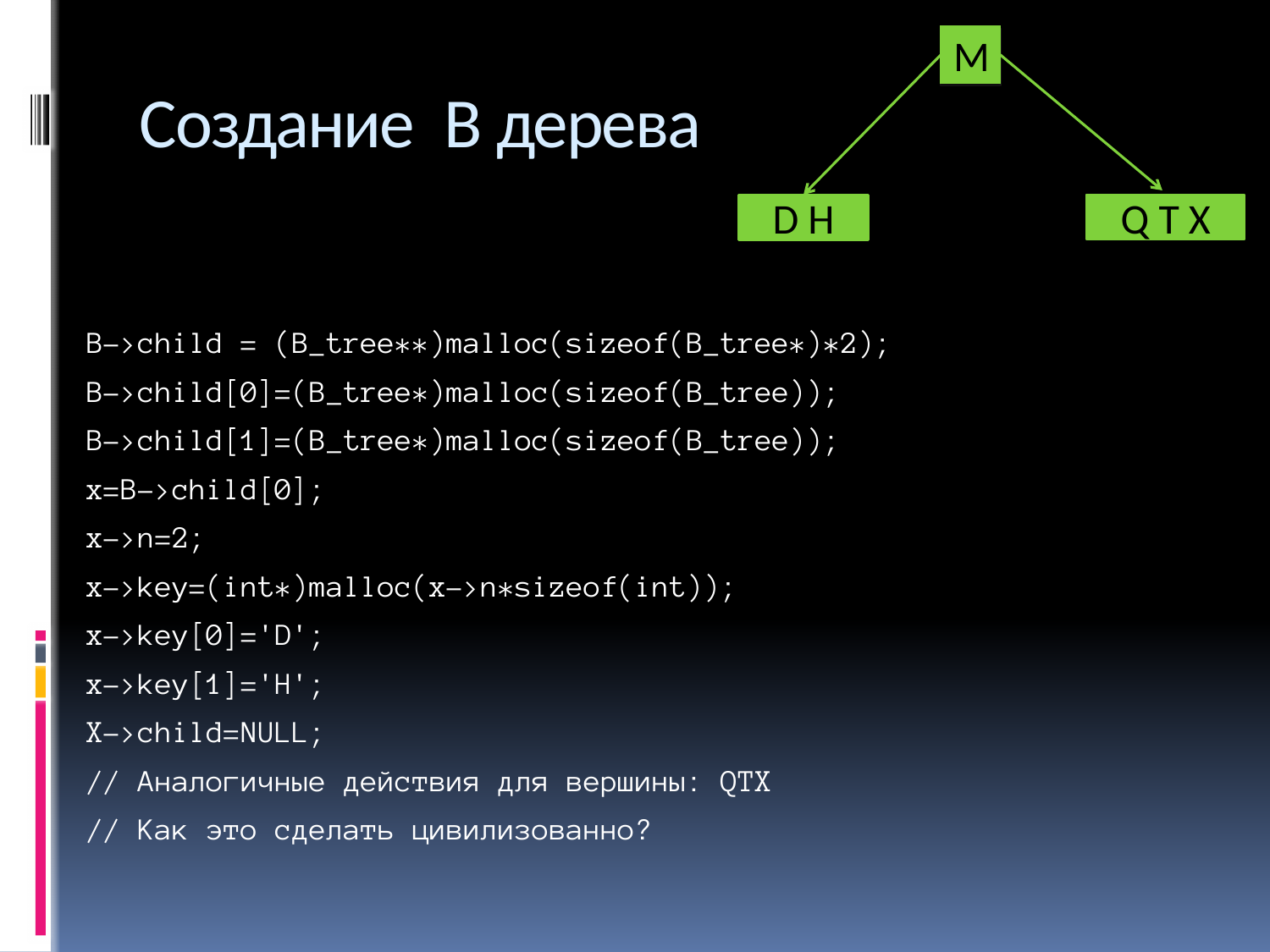

M
D H
Q T X
# Создание  B дерева
B->child = (B_tree**)malloc(sizeof(B_tree*)*2);
B->child[0]=(B_tree*)malloc(sizeof(B_tree));
B->child[1]=(B_tree*)malloc(sizeof(B_tree));
x=B->child[0];
x->n=2;
x->key=(int*)malloc(x->n*sizeof(int));
x->key[0]='D';
x->key[1]='H';
X->child=NULL;
// Аналогичные действия для вершины: QTX
// Как это сделать цивилизованно?